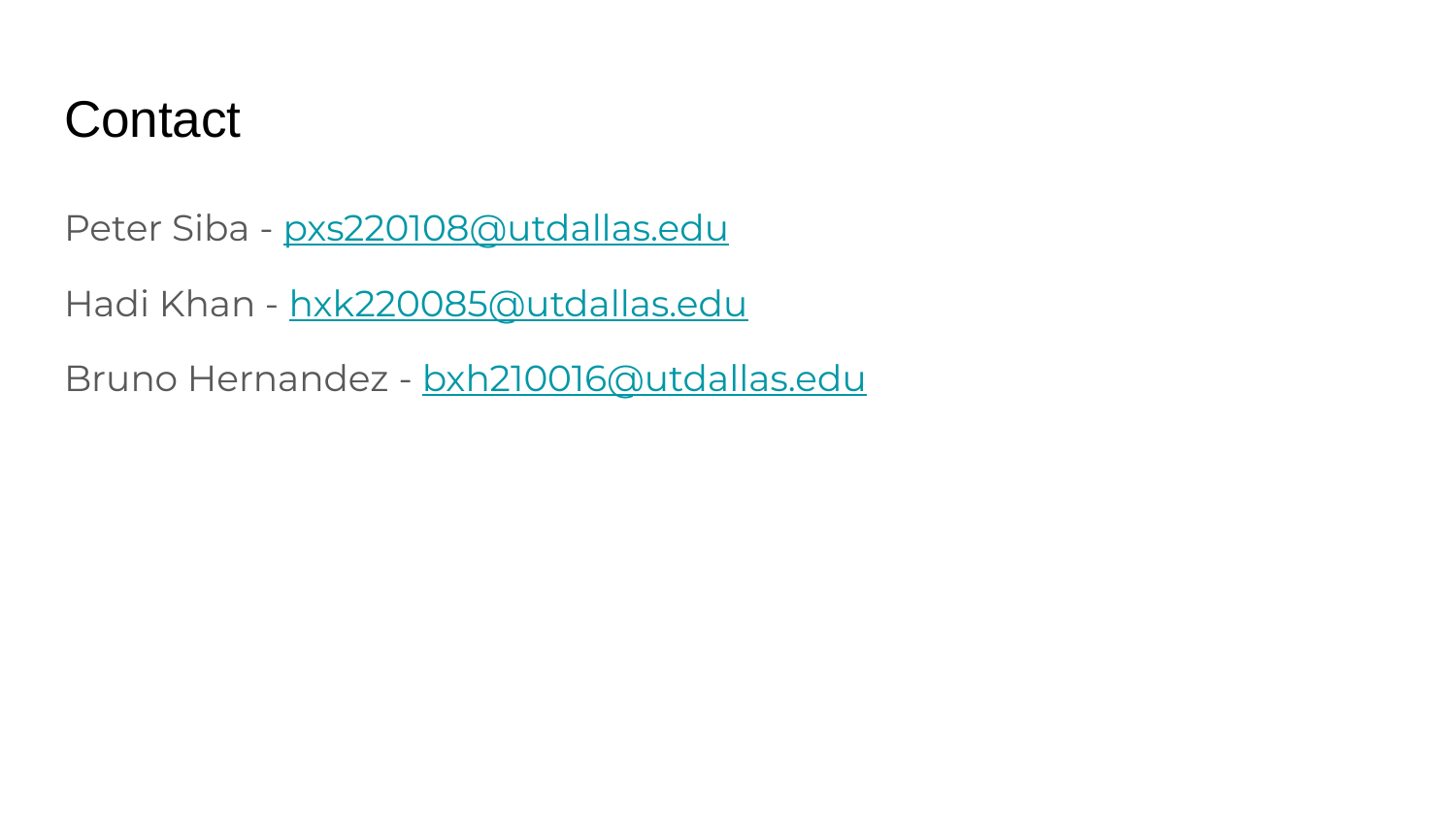

# Contact
Peter Siba - pxs220108@utdallas.edu
Hadi Khan - hxk220085@utdallas.edu
Bruno Hernandez - bxh210016@utdallas.edu